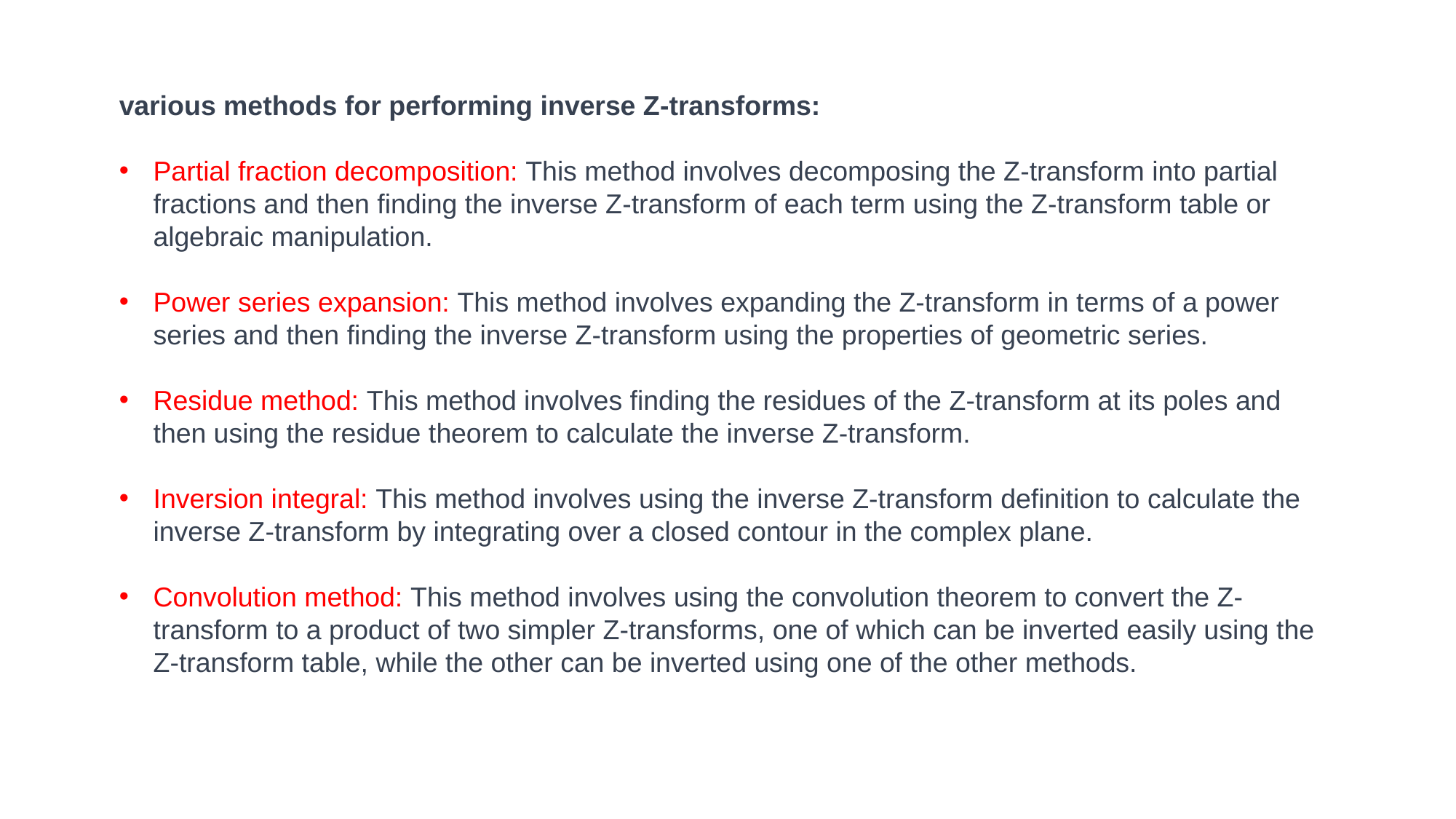

various methods for performing inverse Z-transforms:

Partial fraction decomposition: This method involves decomposing the Z-transform into partial fractions and then finding the inverse Z-transform of each term using the Z-transform table or algebraic manipulation.

Power series expansion: This method involves expanding the Z-transform in terms of a power series and then finding the inverse Z-transform using the properties of geometric series.

Residue method: This method involves finding the residues of the Z-transform at its poles and then using the residue theorem to calculate the inverse Z-transform.

Inversion integral: This method involves using the inverse Z-transform definition to calculate the inverse Z-transform by integrating over a closed contour in the complex plane.

Convolution method: This method involves using the convolution theorem to convert the Z-transform to a product of two simpler Z-transforms, one of which can be inverted easily using the Z-transform table, while the other can be inverted using one of the other methods.